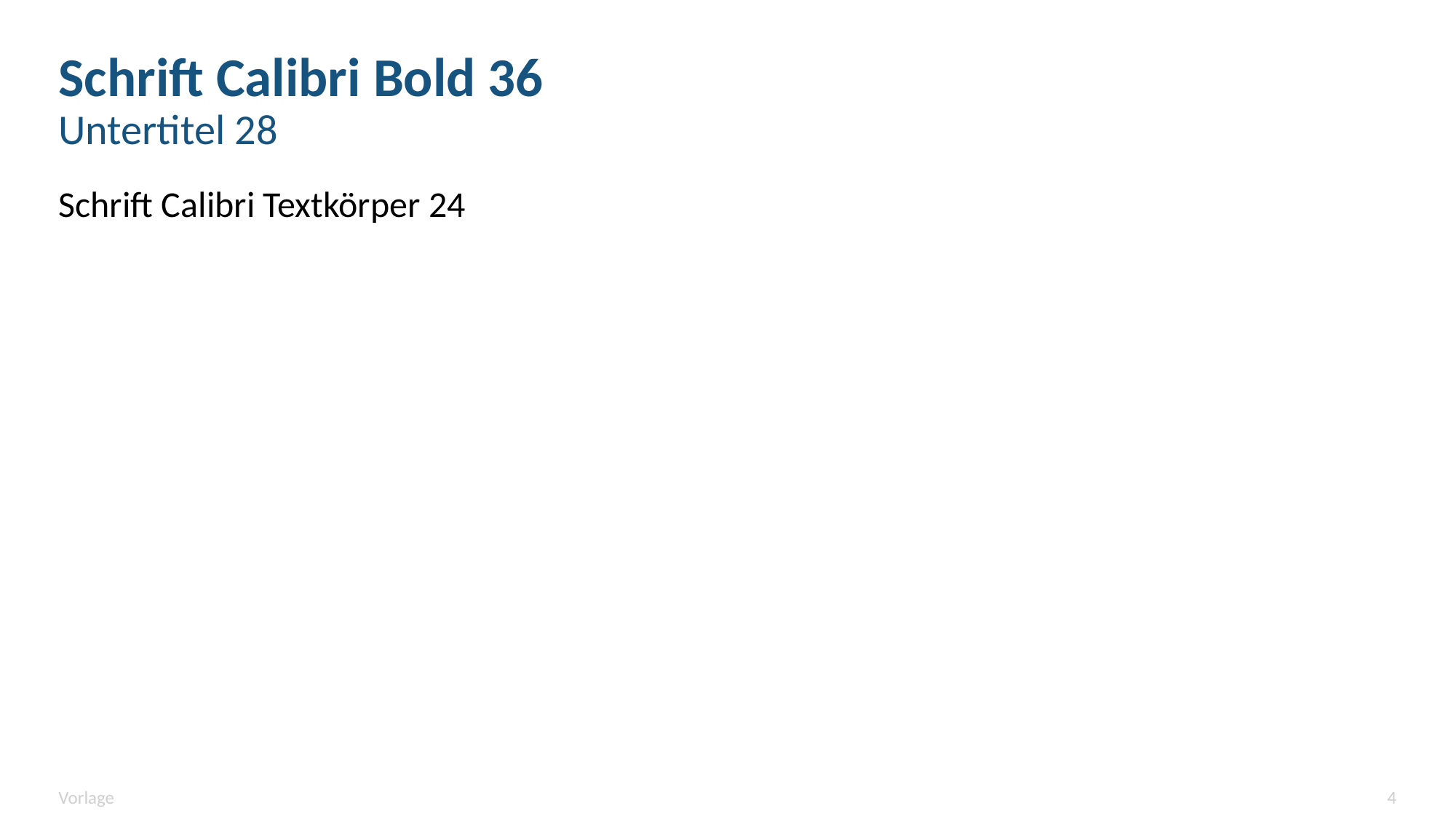

# Schrift Calibri Bold 36 Untertitel 28
Schrift Calibri Textkörper 24
4
Vorlage